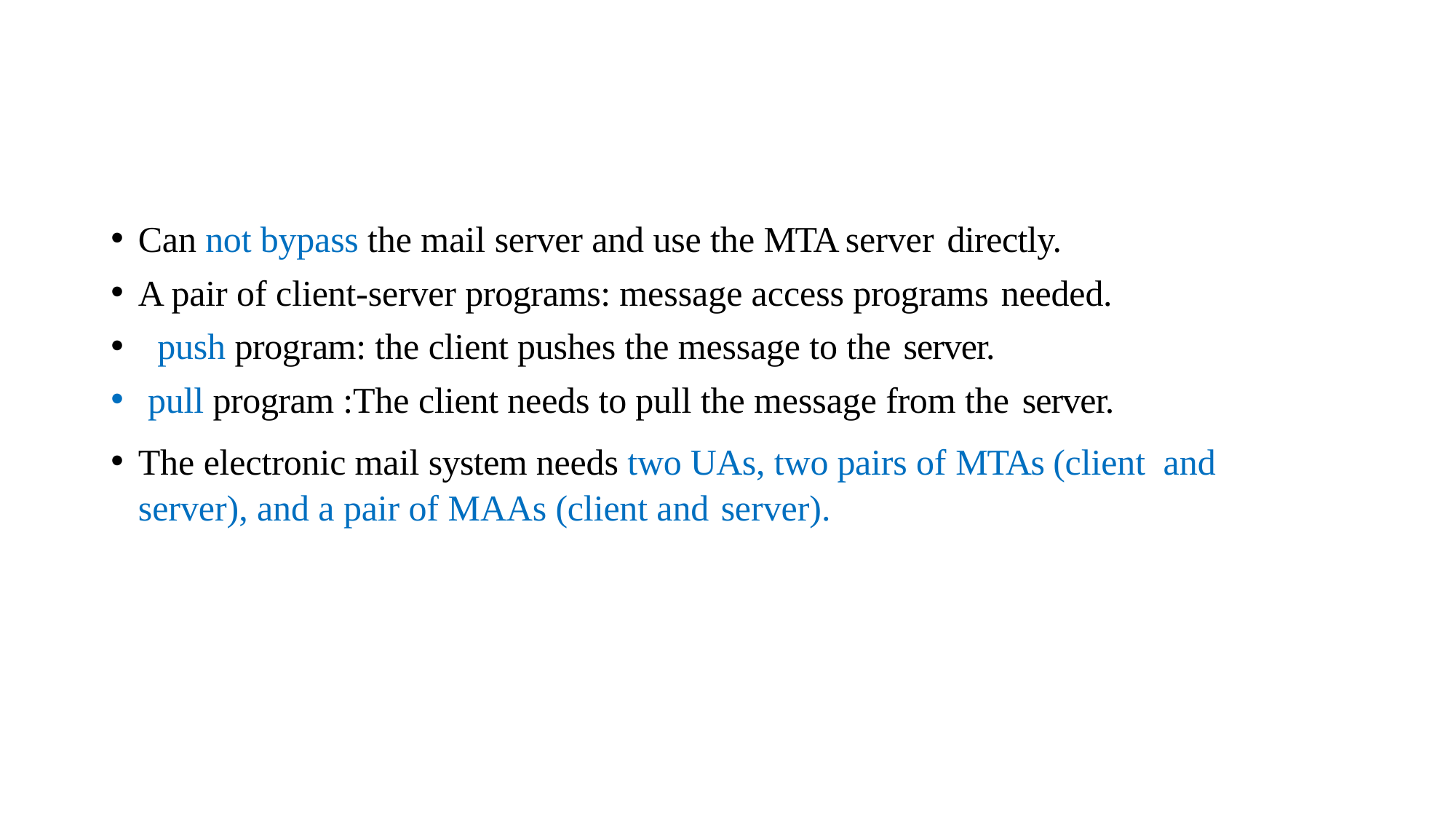

Can not bypass the mail server and use the MTA server directly.
A pair of client-server programs: message access programs needed.
push program: the client pushes the message to the server.
pull program :The client needs to pull the message from the server.
The electronic mail system needs two UAs, two pairs of MTAs (client  and server), and a pair of MAAs (client and server).